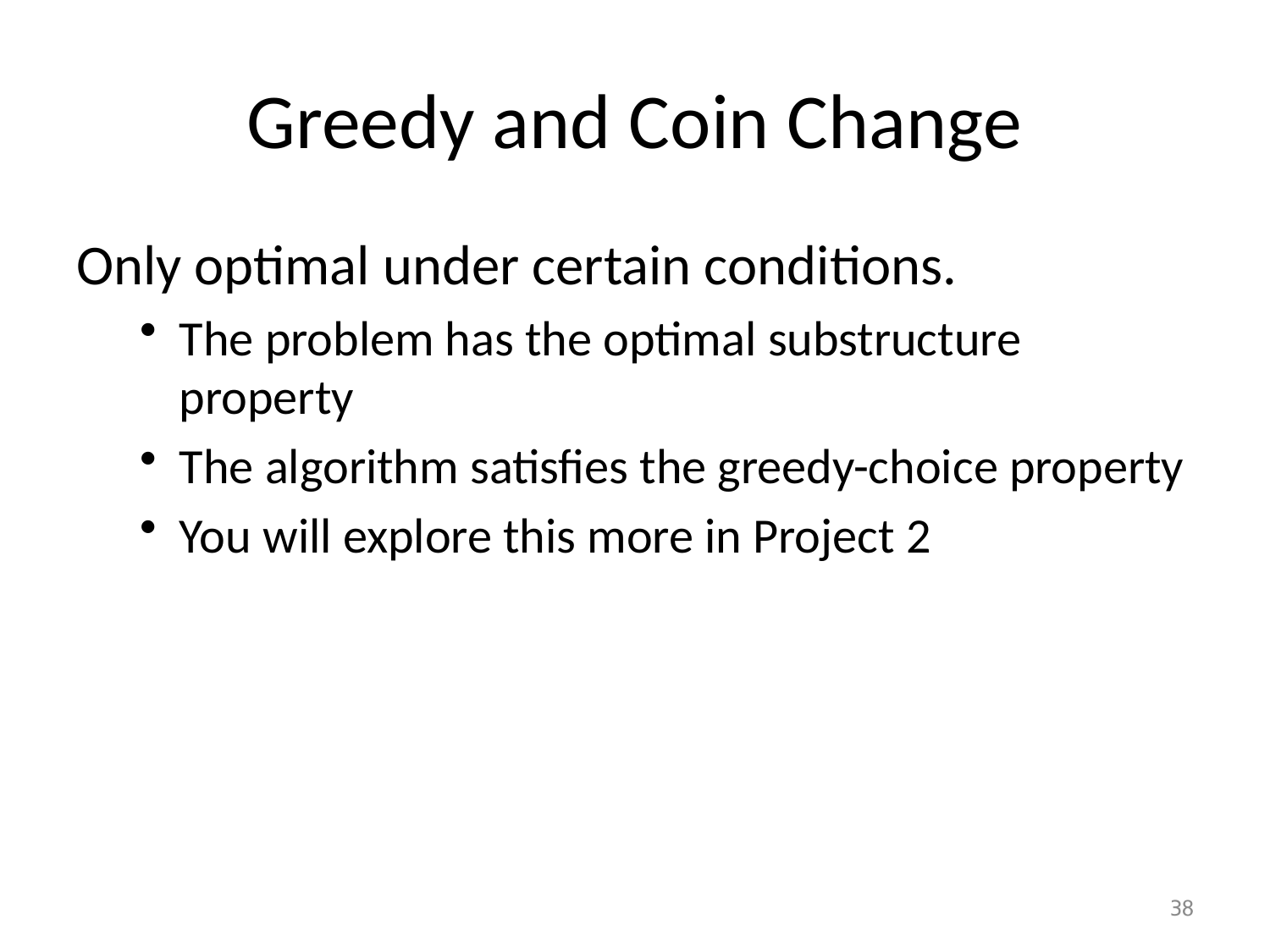

# Greedy and Coin Change
Only optimal under certain conditions.
The problem has the optimal substructure property
The algorithm satisfies the greedy-choice property
You will explore this more in Project 2

38